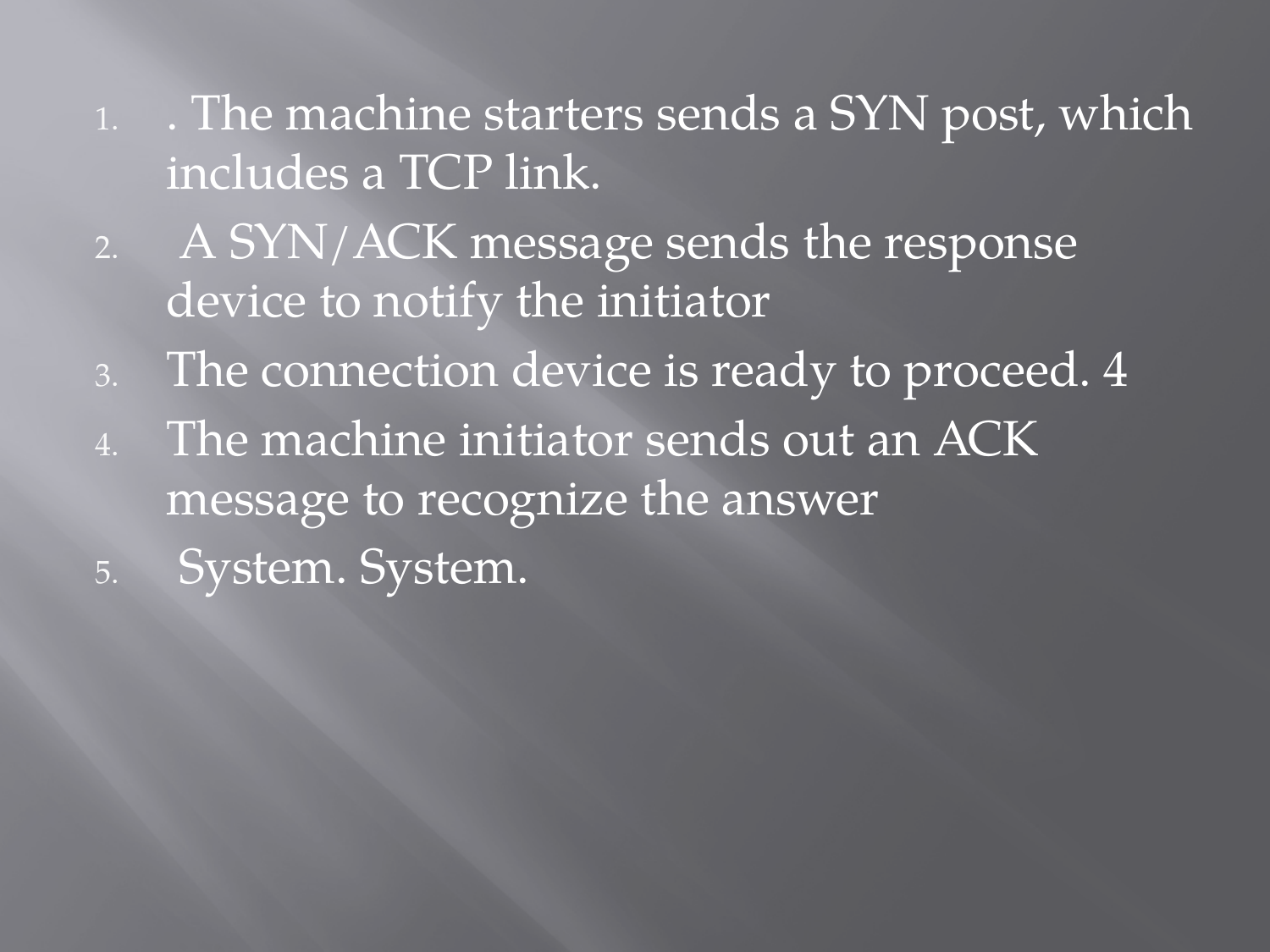

. The machine starters sends a SYN post, which includes a TCP link.
 A SYN/ACK message sends the response device to notify the initiator
The connection device is ready to proceed. 4
The machine initiator sends out an ACK message to recognize the answer
 System. System.